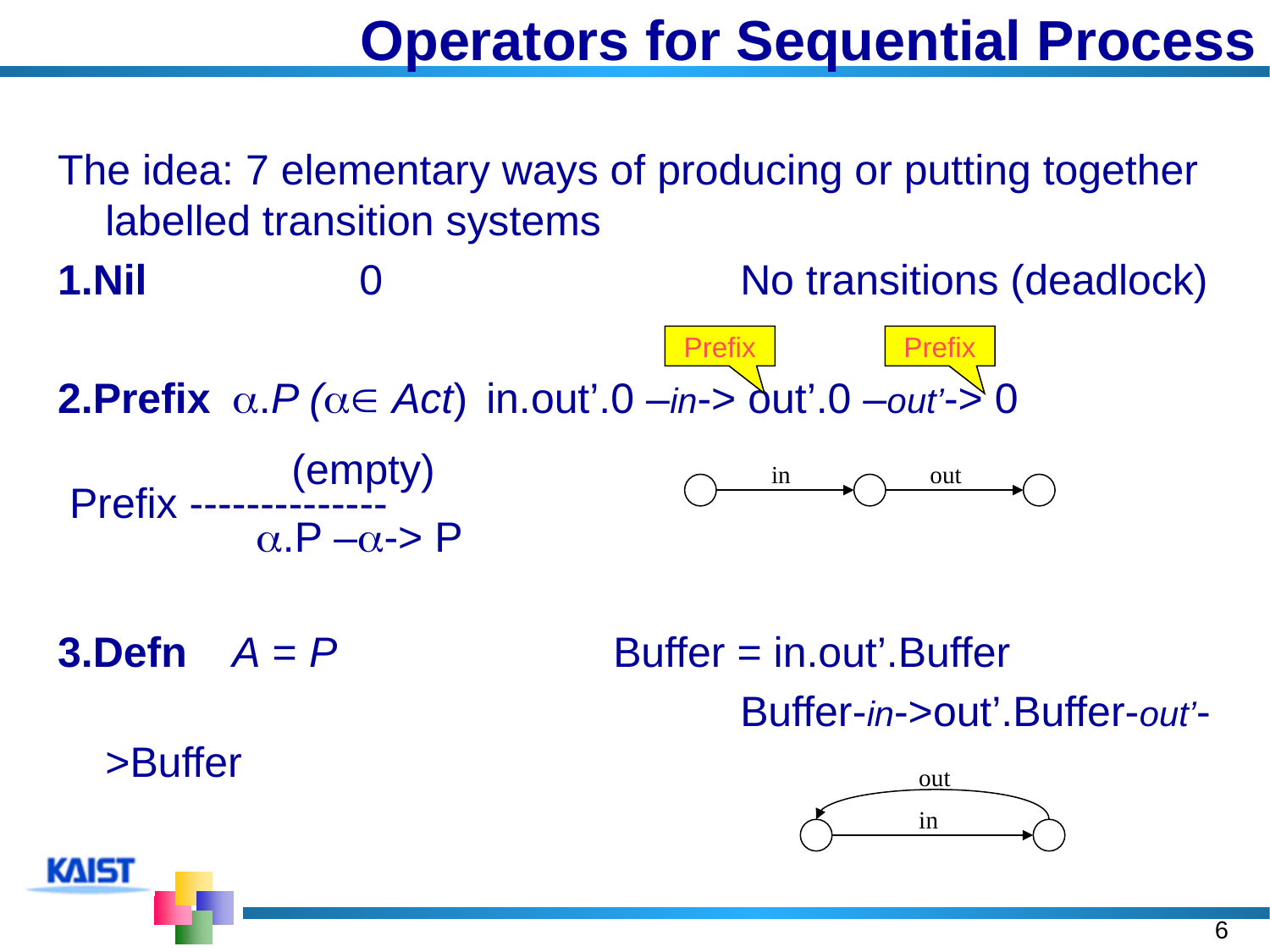

# Operators for Sequential Process
The idea: 7 elementary ways of producing or putting together  labelled transition systems
1.Nil		0			No transitions (deadlock)

2.Prefix	α.P (α∈ Act) 	in.out’.0 –in-> out’.0 –out’-> 0

		     (empty)
 Prefix --------------
		  α.P –α-> P

3.Defn  	A = P			Buffer = in.out’.Buffer
						Buffer-in->out’.Buffer-out’->Buffer
Prefix
Prefix
in
out

out
in

6